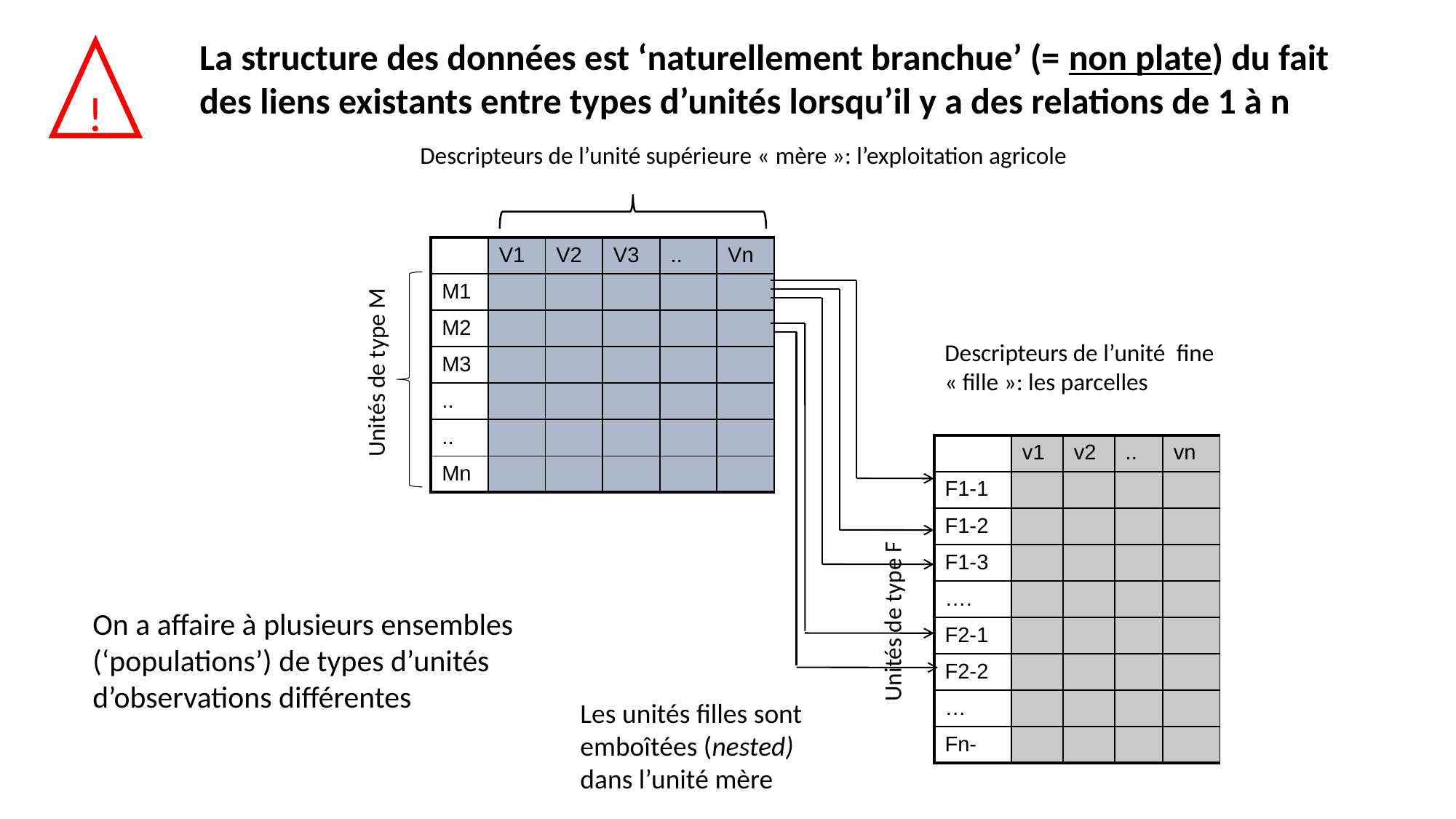

La structure des données est ‘naturellement branchue’ (= non plate) du fait des liens existants entre types d’unités lorsqu’il y a des relations de 1 à n
!

Descripteurs de l’unité supérieure « mère »: l’exploitation agricole

|  | V1 | V2 | V3 | .. | Vn |
| --- | --- | --- | --- | --- | --- |
| M1 |  |  |  |  |  |
| M2 |  |  |  |  |  |
| M3 |  |  |  |  |  |
| .. |  |  |  |  |  |
| .. |  |  |  |  |  |
| Mn |  |  |  |  |  |

Descripteurs de l’unité  fine « fille »: les parcelles
Unités de type M
|  | v1 | v2 | .. | vn |
| --- | --- | --- | --- | --- |
| F1-1 |  |  |  |  |
| F1-2 |  |  |  |  |
| F1-3 |  |  |  |  |
| …. |  |  |  |  |
| F2-1 |  |  |  |  |
| F2-2 |  |  |  |  |
| … |  |  |  |  |
| Fn- |  |  |  |  |
On a affaire à plusieurs ensembles (‘populations’) de types d’unités d’observations différentes
Unités de type F
Les unités filles sont emboîtées (nested) dans l’unité mère